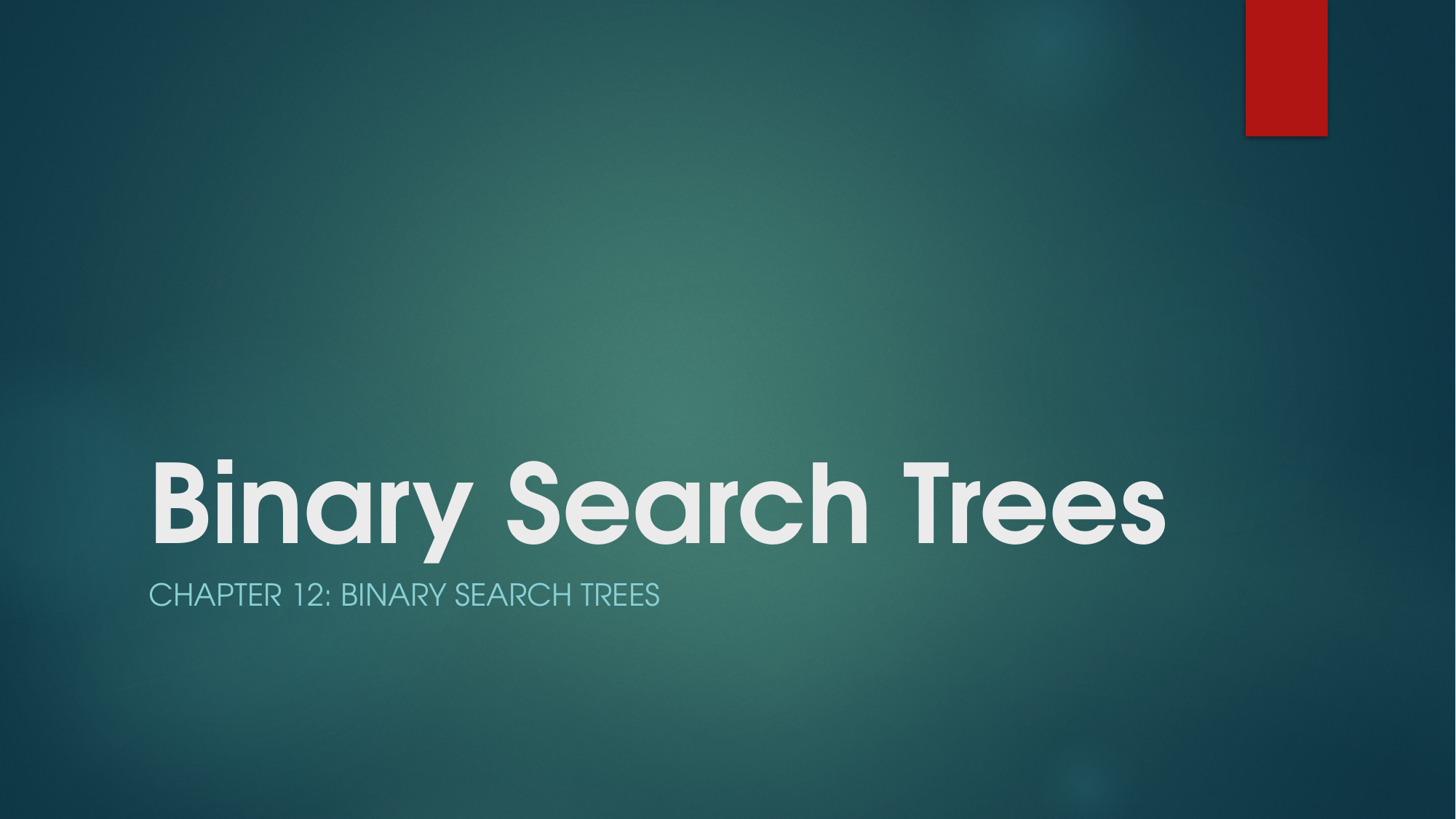

# Binary Search Trees
Chapter 12: Binary search trees